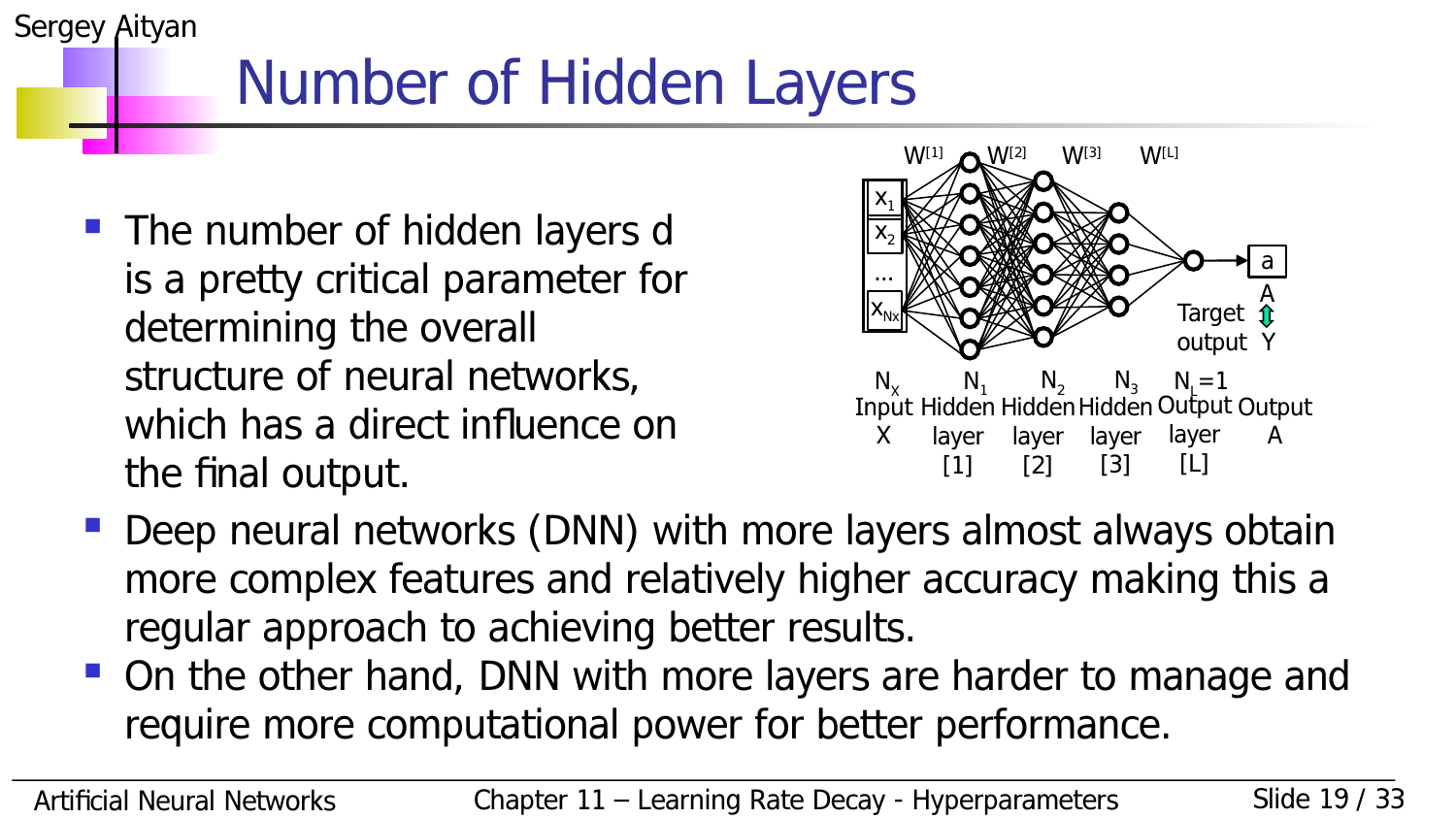

# Number of Hidden Layers
W[1]
W[2]
W[3]
W[L]

x1
x2
…
xNx

a

A
Target output  Y

N3
N2
NL=1
Output layer [L]
Hidden layer [2]
N1
NX
Input X
Hidden layer [1]
Hidden layer [3]
Output A
The number of hidden layers d is a pretty critical parameter for determining the overall structure of neural networks, which has a direct influence on the final output.
Deep neural networks (DNN) with more layers almost always obtain more complex features and relatively higher accuracy making this a regular approach to achieving better results.
On the other hand, DNN with more layers are harder to manage and require more computational power for better performance.